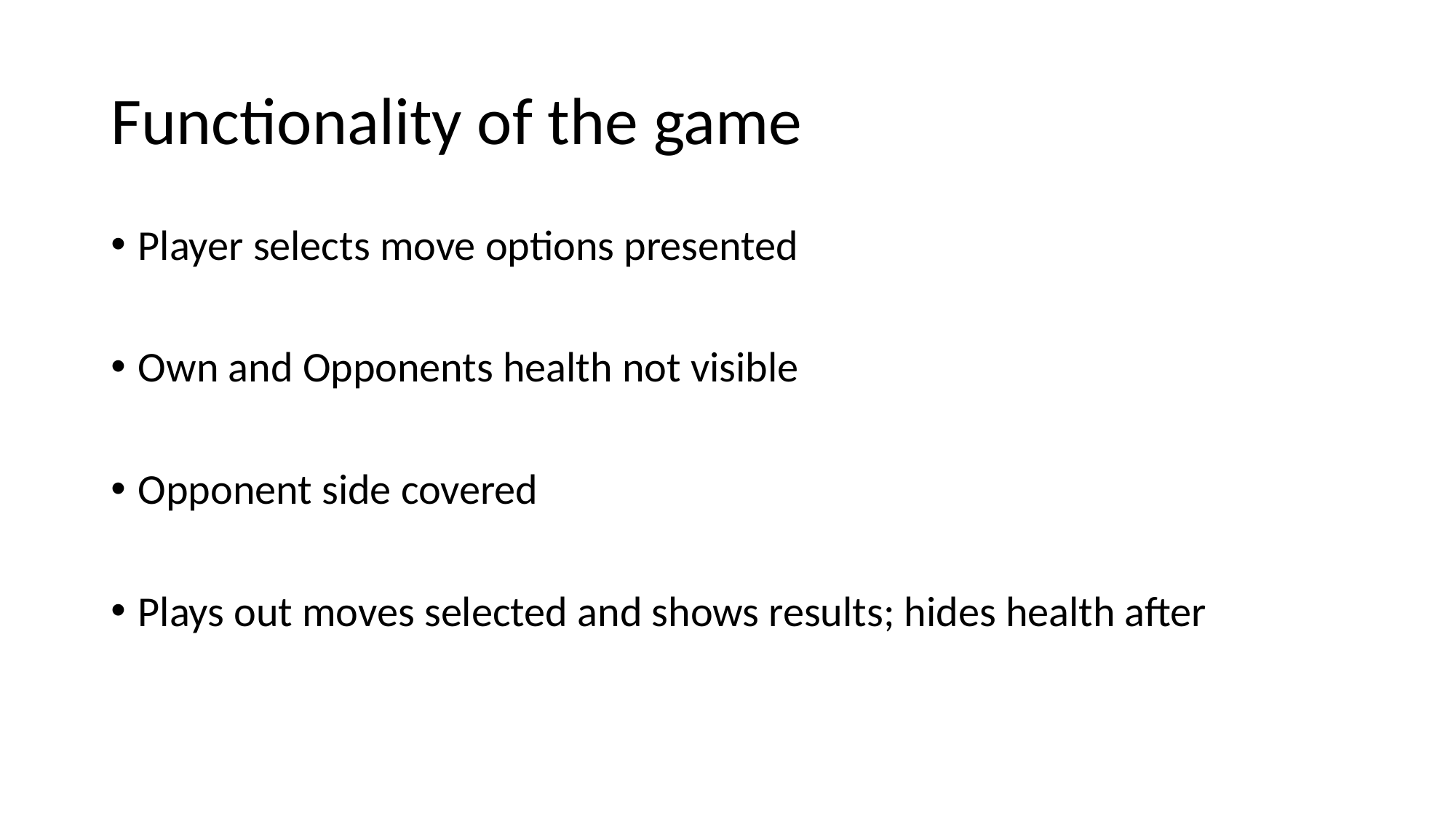

# Functionality of the game
Player selects move options presented

Own and Opponents health not visible

Opponent side covered

Plays out moves selected and shows results; hides health after